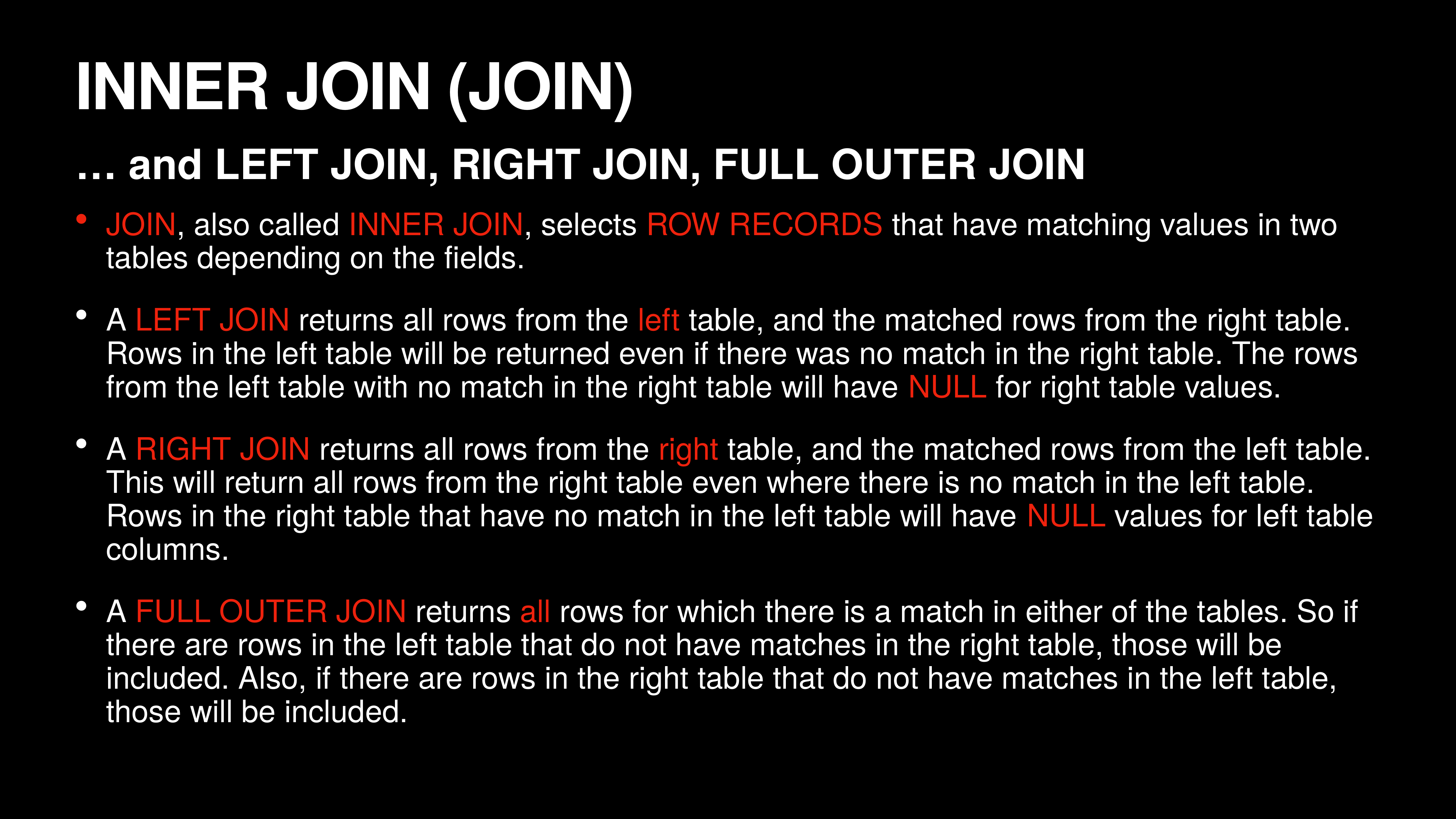

# INNER JOIN (JOIN)
… and LEFT JOIN, RIGHT JOIN, FULL OUTER JOIN
JOIN, also called INNER JOIN, selects ROW RECORDS that have matching values in two tables depending on the fields.
A LEFT JOIN returns all rows from the left table, and the matched rows from the right table. Rows in the left table will be returned even if there was no match in the right table. The rows from the left table with no match in the right table will have NULL for right table values.
A RIGHT JOIN returns all rows from the right table, and the matched rows from the left table. This will return all rows from the right table even where there is no match in the left table. Rows in the right table that have no match in the left table will have NULL values for left table columns.
A FULL OUTER JOIN returns all rows for which there is a match in either of the tables. So if there are rows in the left table that do not have matches in the right table, those will be included. Also, if there are rows in the right table that do not have matches in the left table, those will be included.
20